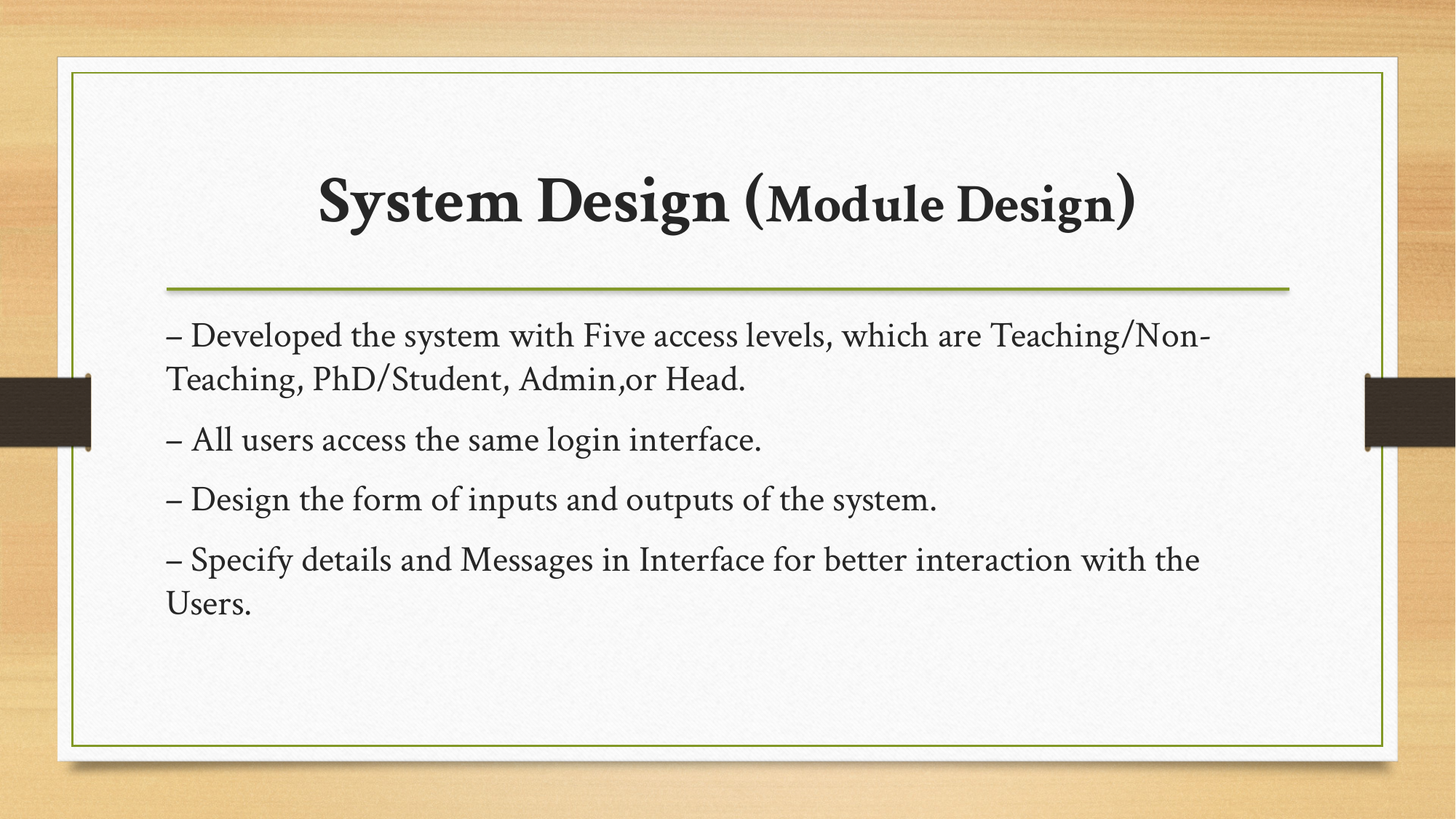

System Design (Module Design)
– Developed the system with Five access levels, which are Teaching/Non-Teaching, PhD/Student, Admin,or Head.
– All users access the same login interface.
– Design the form of inputs and outputs of the system.
– Specify details and Messages in Interface for better interaction with the Users.